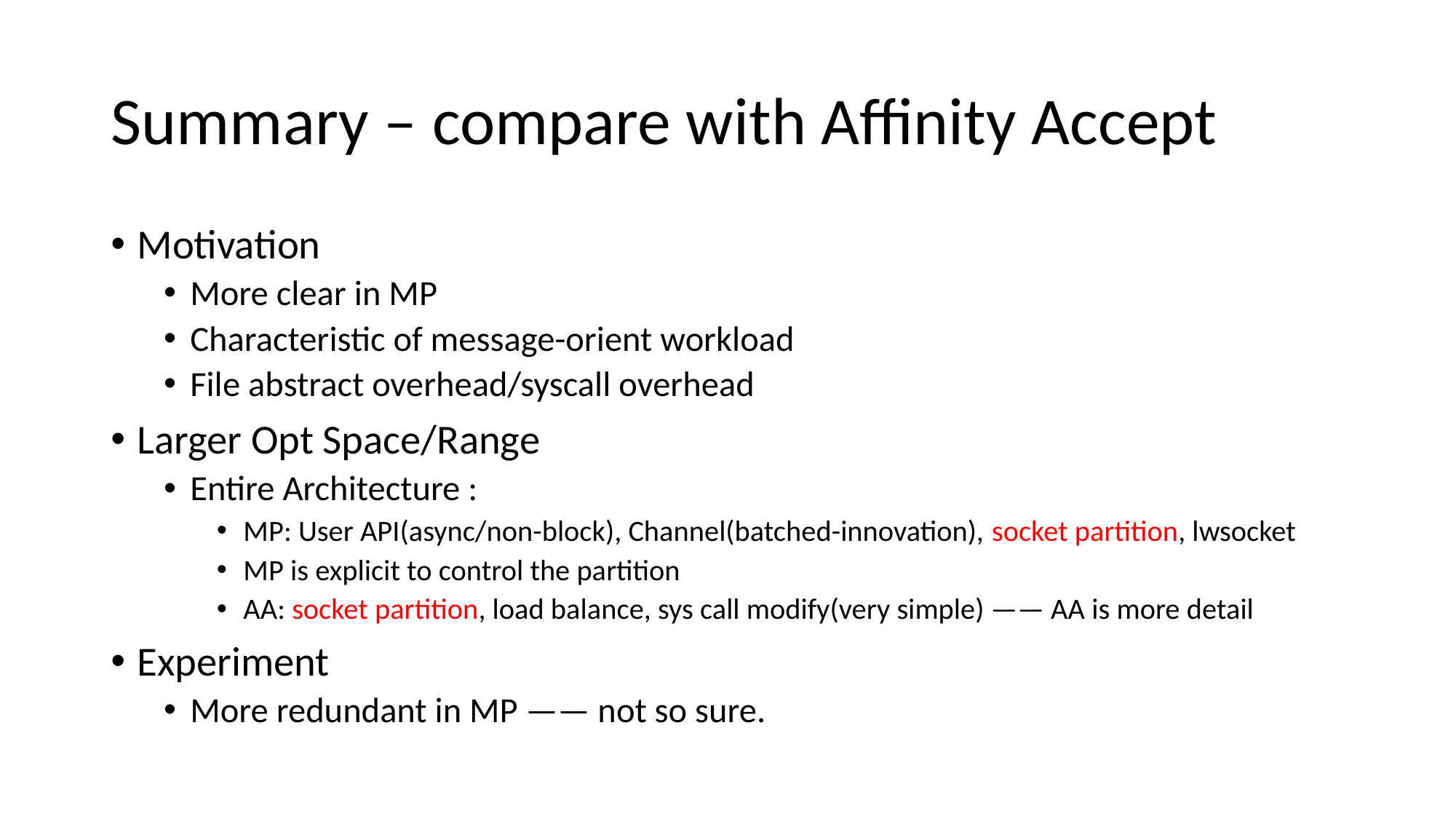

# Summary – compare with Affinity Accept
Motivation
More clear in MP
Characteristic of message-orient workload
File abstract overhead/syscall overhead
Larger Opt Space/Range
Entire Architecture :
MP: User API(async/non-block), Channel(batched-innovation), socket partition, lwsocket
MP is explicit to control the partition
AA: socket partition, load balance, sys call modify(very simple) —— AA is more detail
Experiment
More redundant in MP —— not so sure.